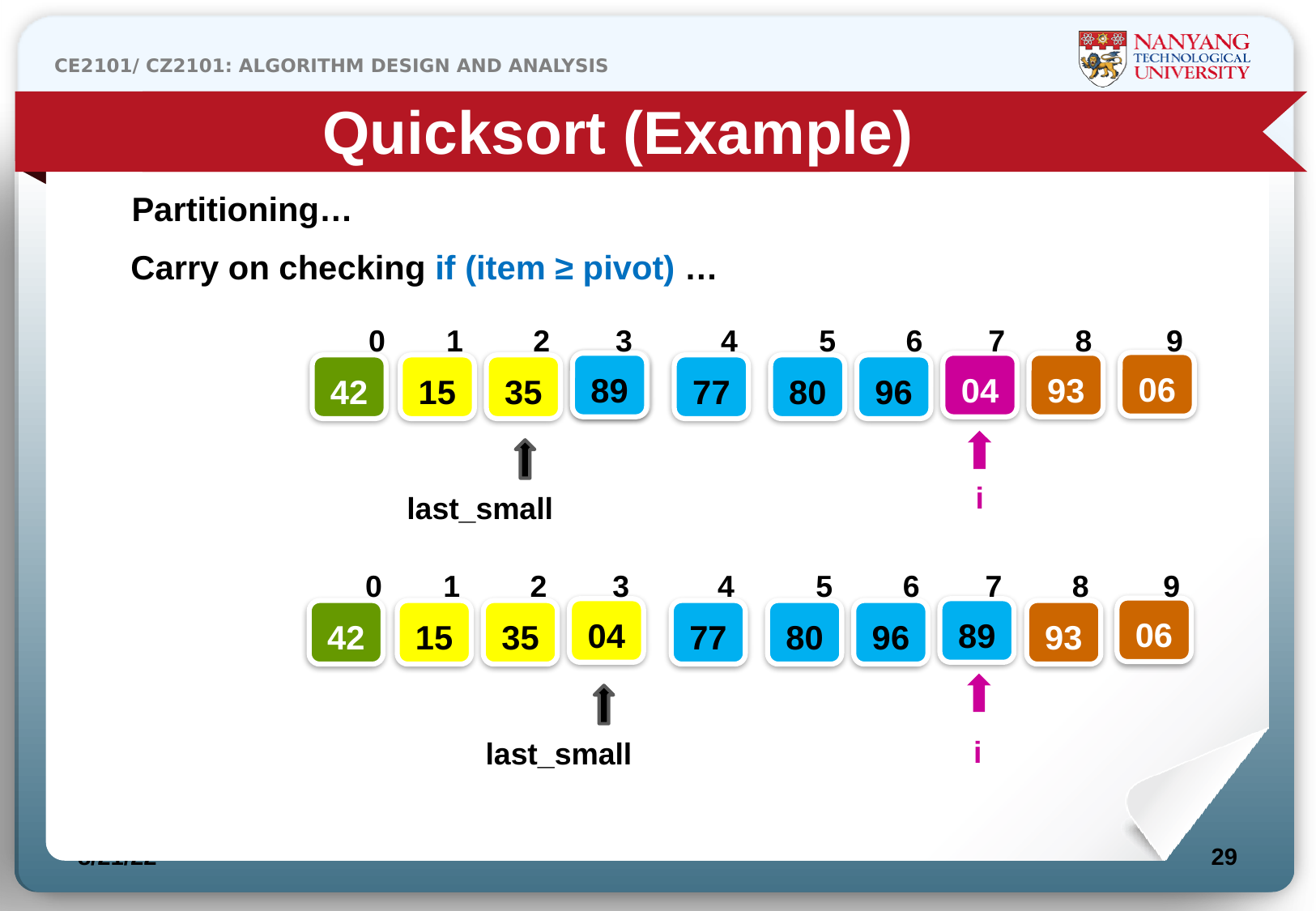

Quicksort (Example)
Partitioning…
Carry on checking if (item ≥ pivot) …
0
1
2
3
4
5
6
7
8
9
04
06
89
04
93
42
15
35
77
80
96

i

last_small
0
1
2
3
4
5
6
7
8
9
06
04
89
42
15
35
77
80
96
93

i

last_small